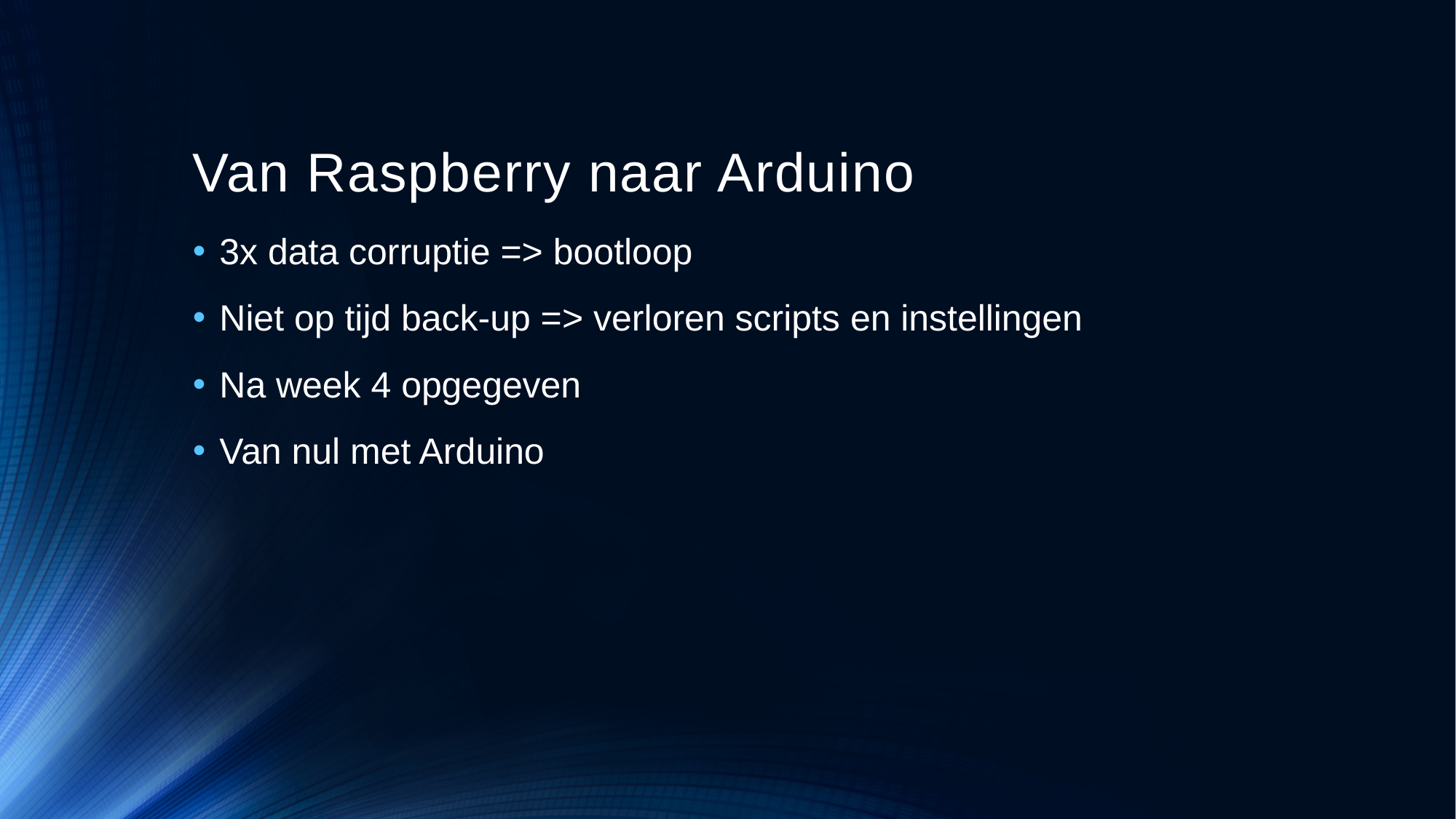

# Van Raspberry naar Arduino
3x data corruptie => bootloop
Niet op tijd back-up => verloren scripts en instellingen
Na week 4 opgegeven
Van nul met Arduino